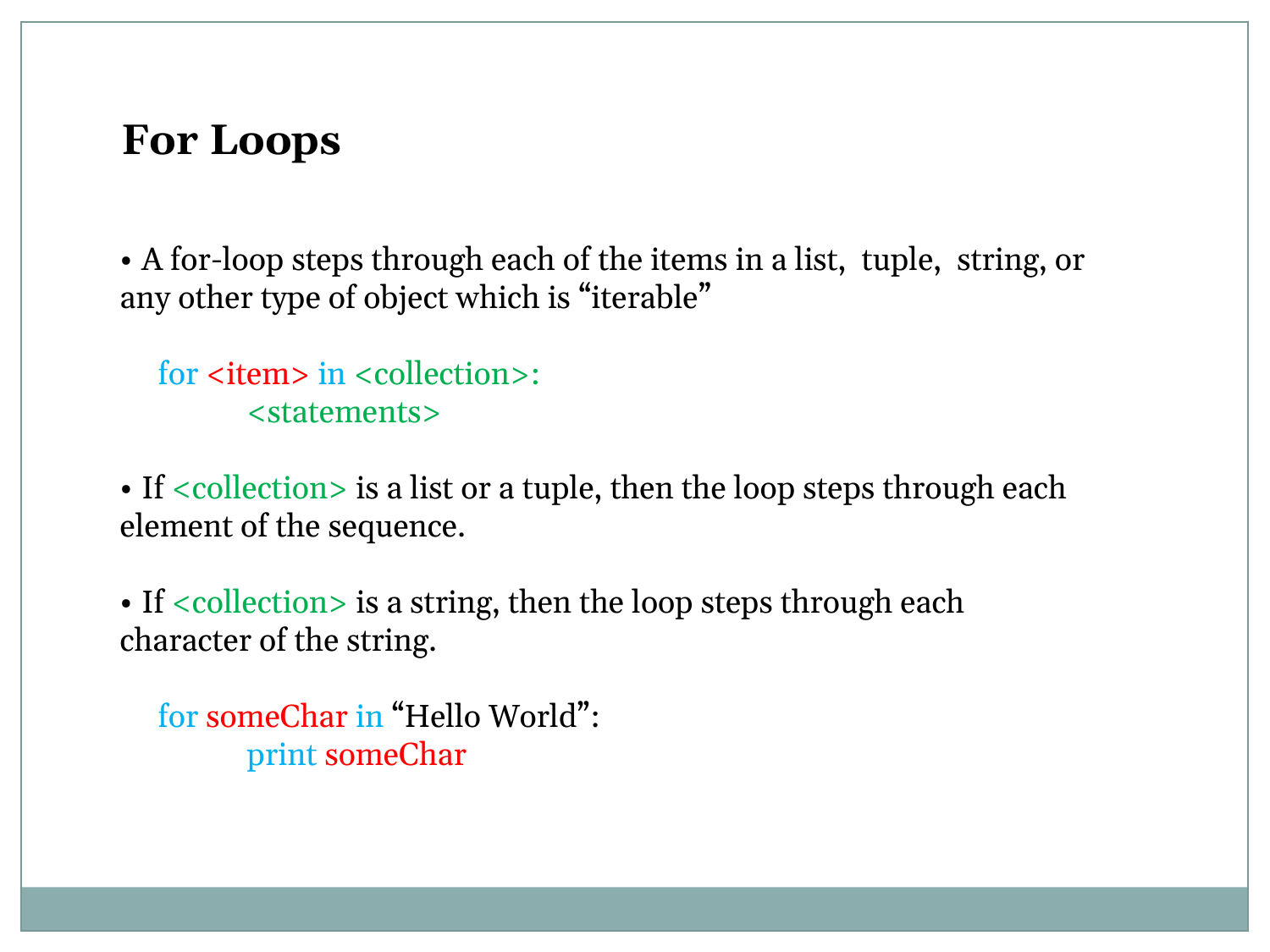

For Loops
•  A for-loop steps through each of the items in a list,  tuple,  string, or any other type of object which is “iterable”

     for <item> in <collection>:
	<statements>

•  If <collection> is a list or a tuple, then the loop steps through each element of the sequence.

•  If <collection> is a string, then the loop steps through each character of the string.

     for someChar in “Hello World”:
	print someChar